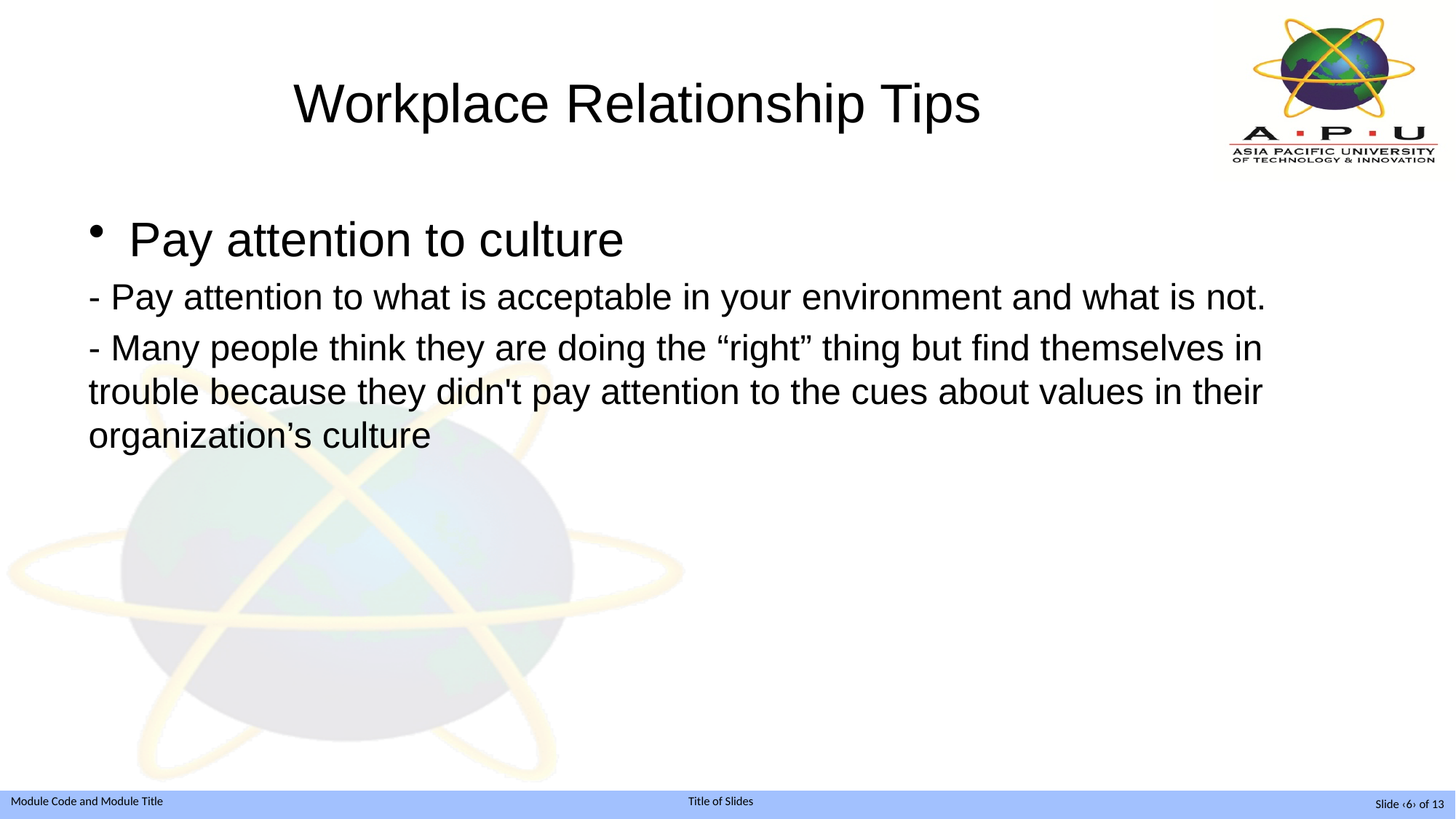

# Workplace Relationship Tips
Pay attention to culture
- Pay attention to what is acceptable in your environment and what is not.
- Many people think they are doing the “right” thing but find themselves in trouble because they didn't pay attention to the cues about values in their organization’s culture
Slide ‹6› of 13